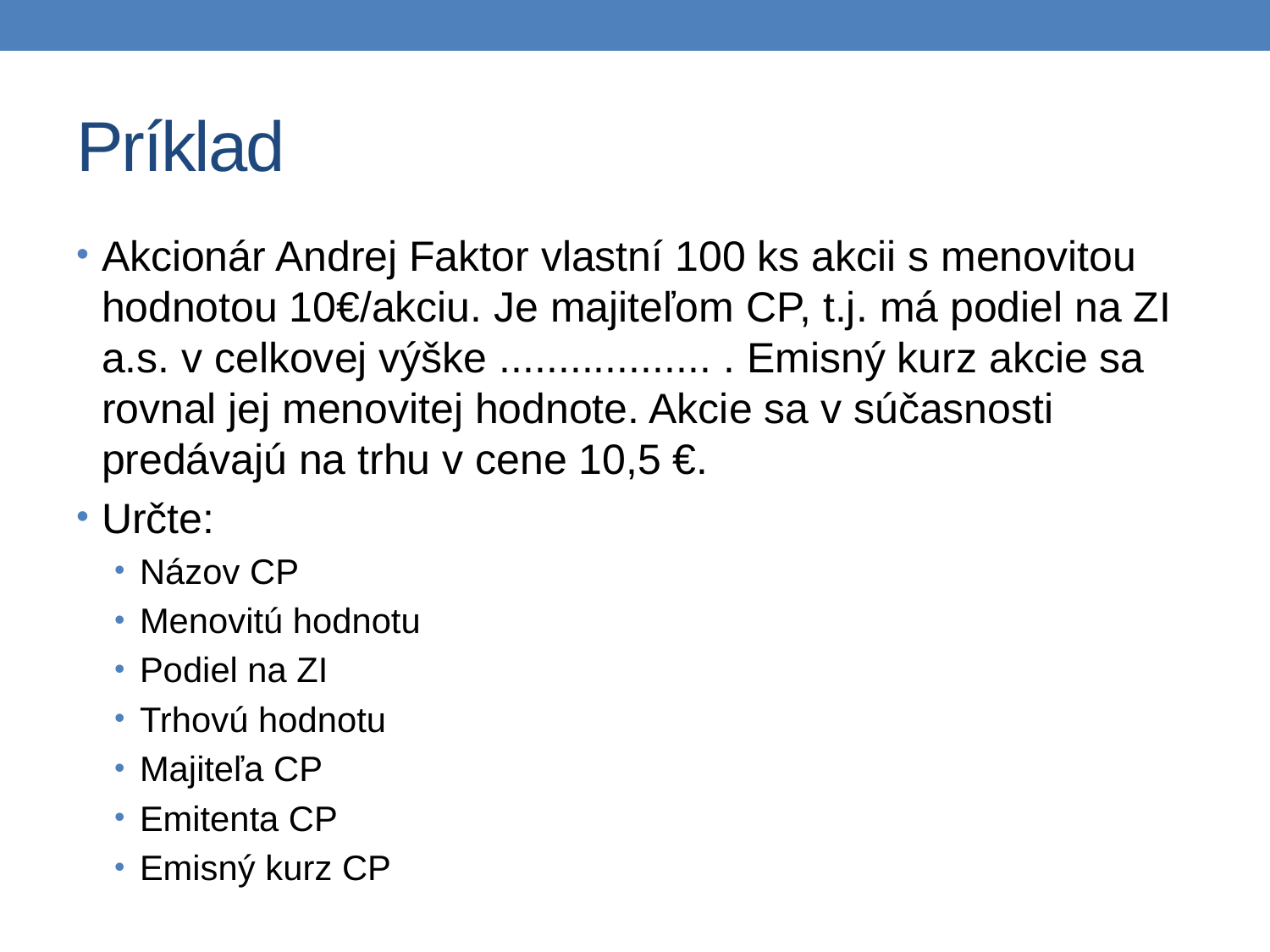

# Príklad
Akcionár Andrej Faktor vlastní 100 ks akcii s menovitou hodnotou 10€/akciu. Je majiteľom CP, t.j. má podiel na ZI a.s. v celkovej výške .................. . Emisný kurz akcie sa rovnal jej menovitej hodnote. Akcie sa v súčasnosti predávajú na trhu v cene 10,5 €.
Určte:
Názov CP
Menovitú hodnotu
Podiel na ZI
Trhovú hodnotu
Majiteľa CP
Emitenta CP
Emisný kurz CP